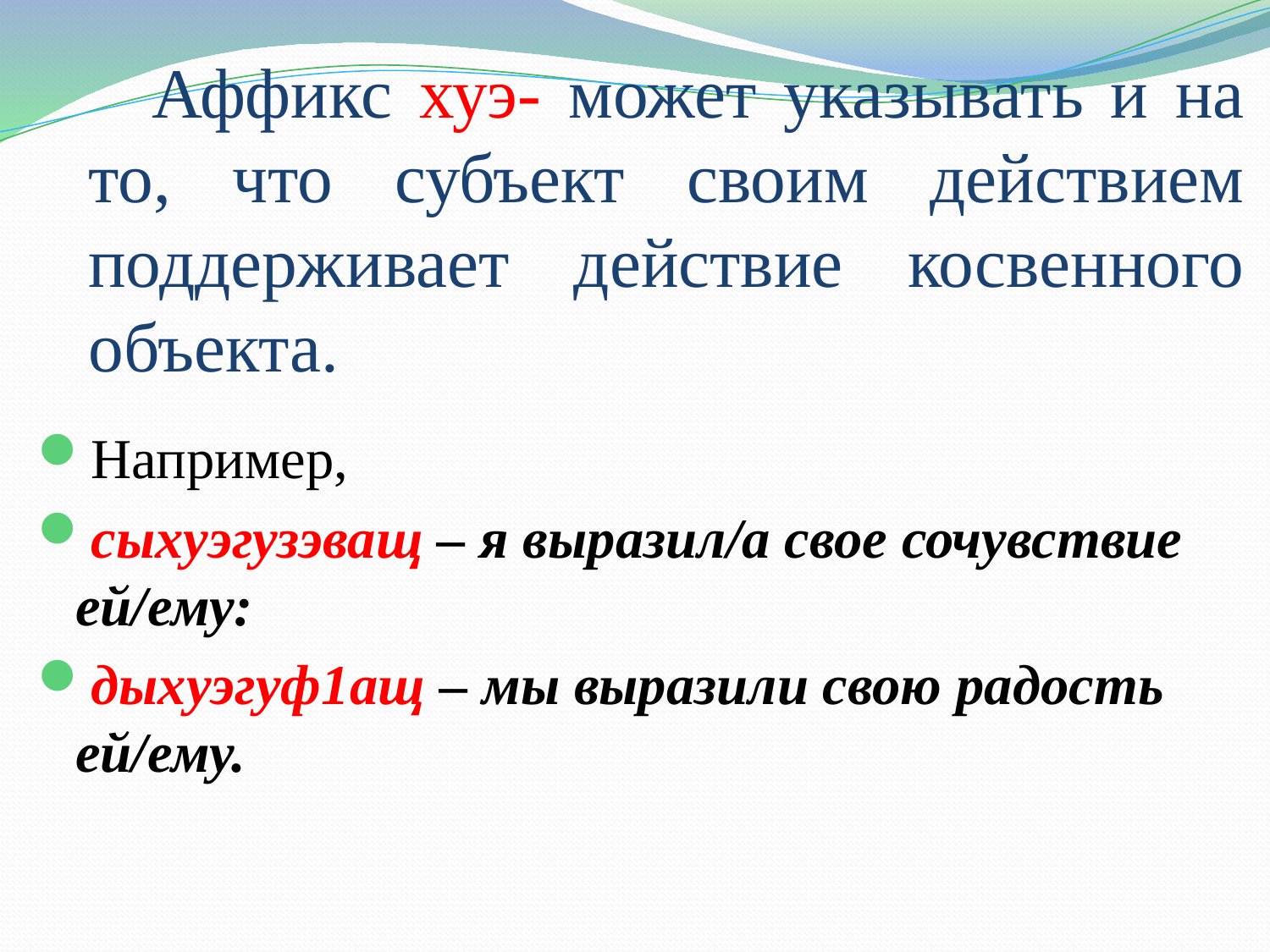

# Аффикс хуэ- может указывать и на то, что субъект своим действием поддерживает действие косвенного объекта.
Например,
сыхуэгузэващ – я выразил/а свое сочувствие ей/ему:
дыхуэгуф1ащ – мы выразили свою радость ей/ему.